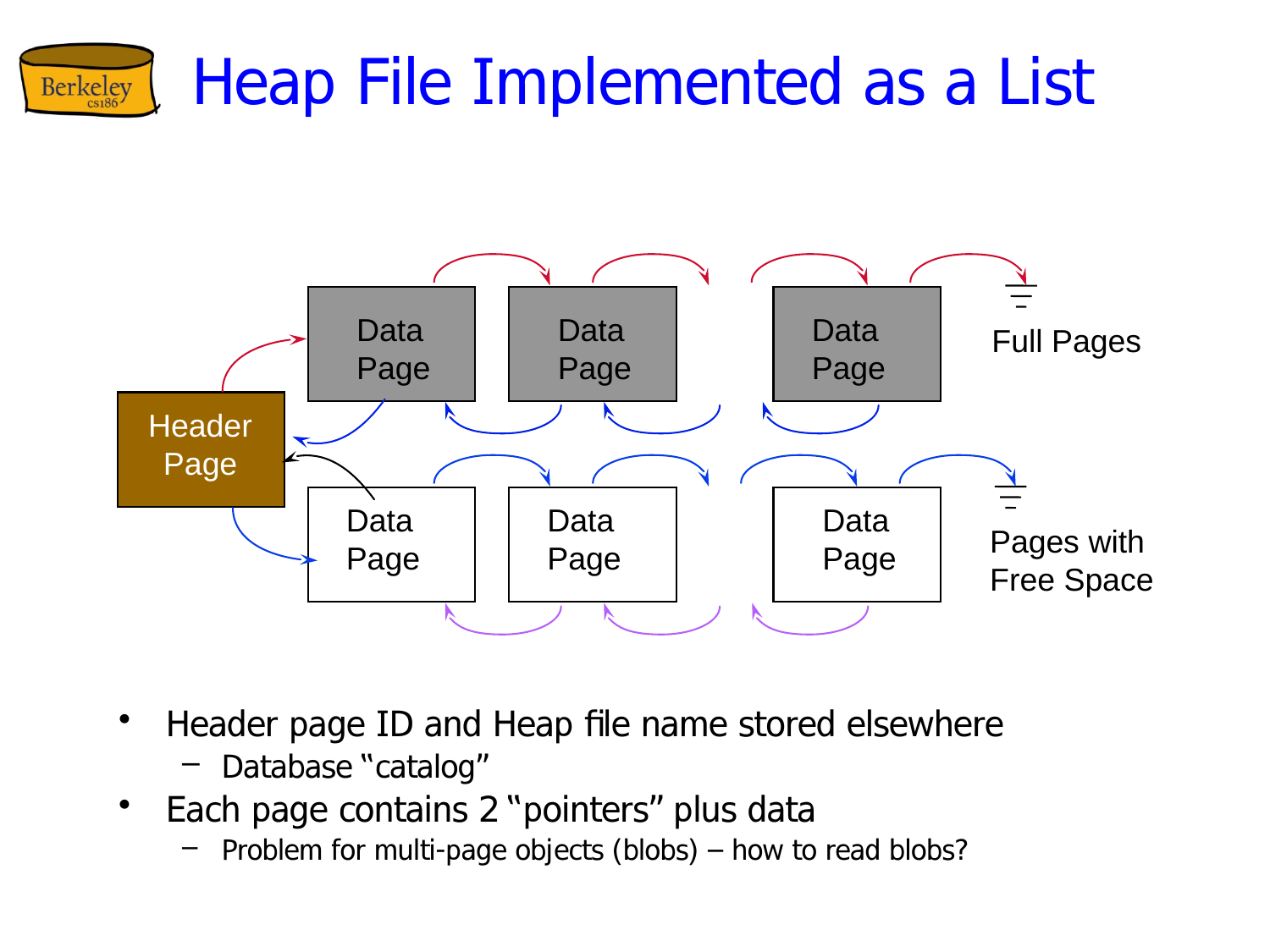

# Heap File Implemented as a List

Data
Page
Data
Page
Data
Page
Full Pages

Header
Page

Data
Page
Data
Page
Data
Page

Pages with
Free Space

Header page ID and Heap file name stored elsewhere
Database “catalog”
Each page contains 2 “pointers” plus data
Problem for multi-page objects (blobs) – how to read blobs?